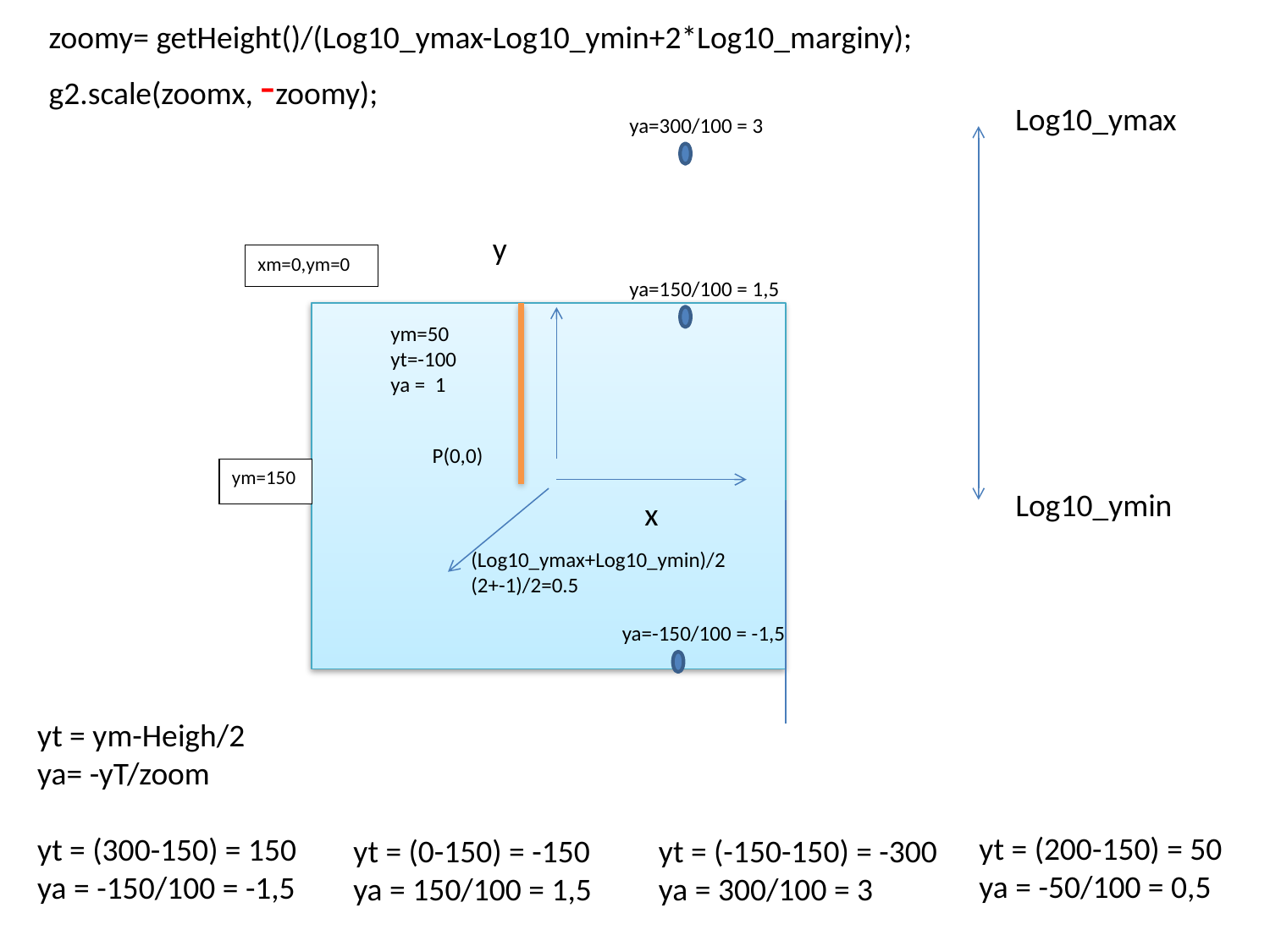

zoomy= getHeight()/(Log10_ymax-Log10_ymin+2*Log10_marginy);
g2.scale(zoomx, -zoomy);
Log10_ymax
ya=300/100 = 3

y
xm=0,ym=0
ya=150/100 = 1,5

ym=50
yt=-100
ya =  1
P(0,0)
ym=150
Log10_ymin
x
(Log10_ymax+Log10_ymin)/2
(2+-1)/2=0.5
ya=-150/100 = -1,5

yt = (200-150) = 50
ya = -50/100 = 0,5

yt = (0-150) = -150
ya = 150/100 = 1,5

yt = (-150-150) = -300
ya = 300/100 = 3
yt = ym-Heigh/2
ya= -yT/zoom

yt = (300-150) = 150
ya = -150/100 = -1,5